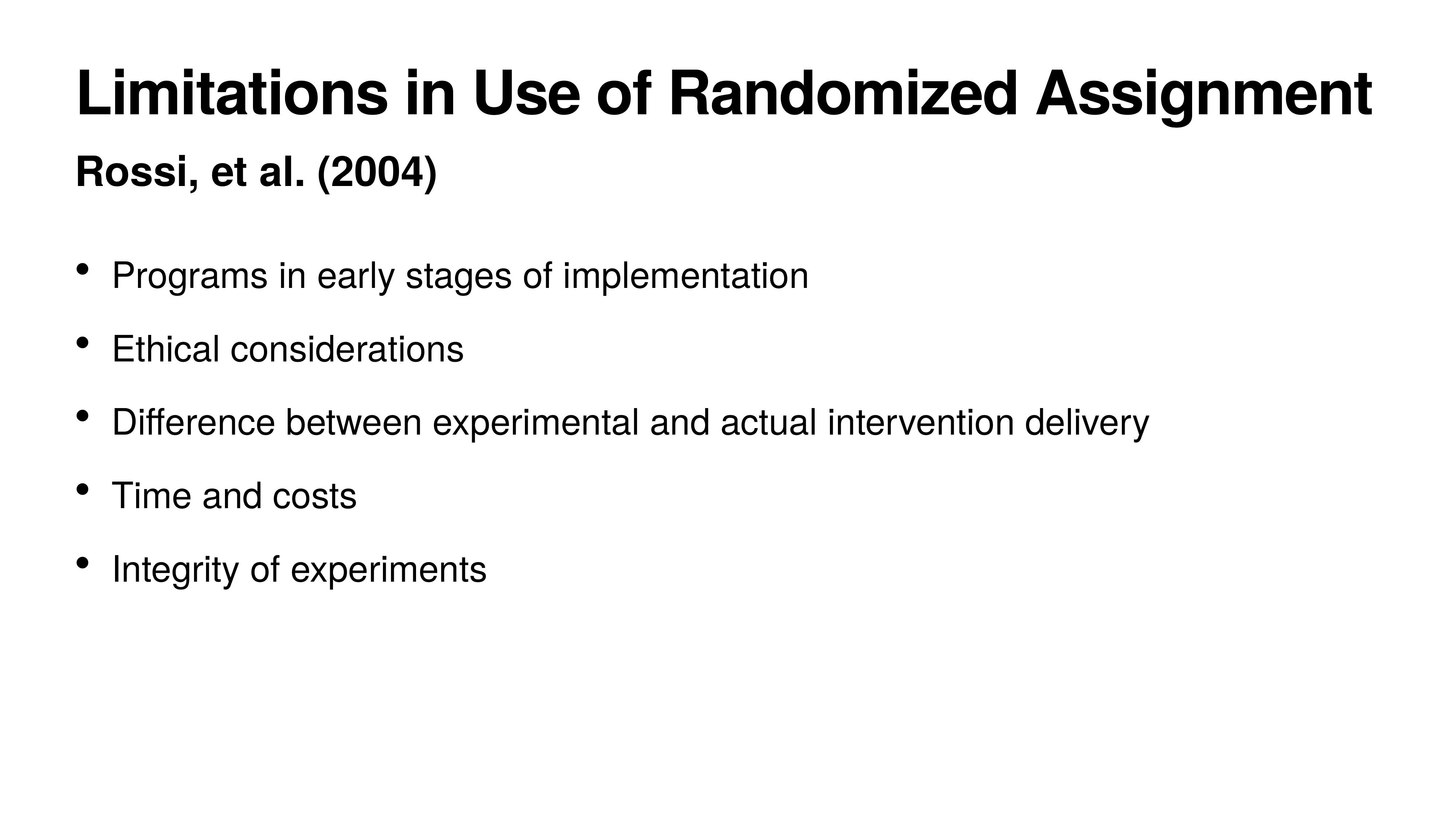

# Limitations in Use of Randomized Assignment
Rossi, et al. (2004)
Programs in early stages of implementation
Ethical considerations
Difference between experimental and actual intervention delivery
Time and costs
Integrity of experiments
57